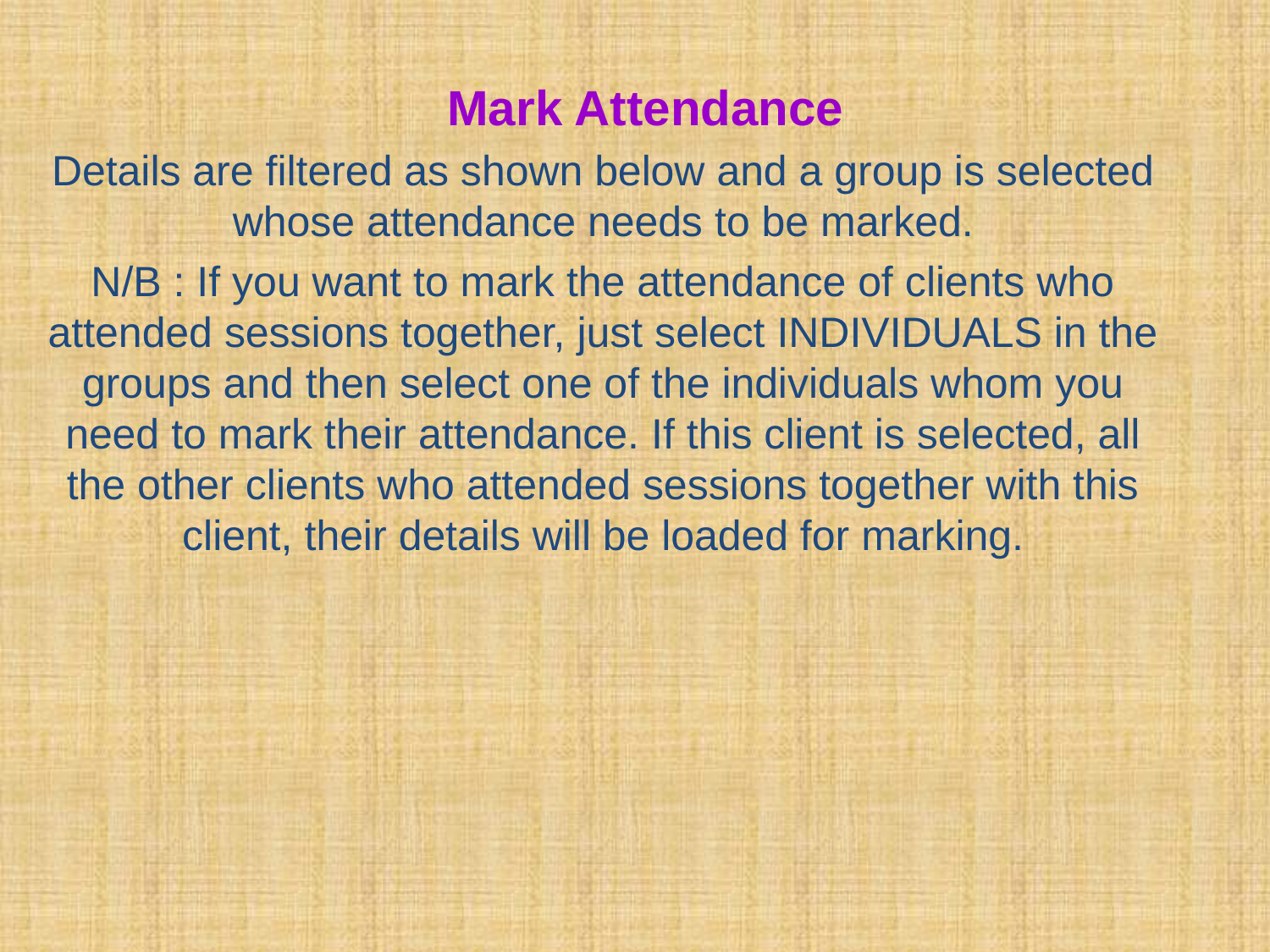

# Mark Attendance
Details are filtered as shown below and a group is selected whose attendance needs to be marked.
N/B : If you want to mark the attendance of clients who attended sessions together, just select INDIVIDUALS in the groups and then select one of the individuals whom you need to mark their attendance. If this client is selected, all the other clients who attended sessions together with this client, their details will be loaded for marking.